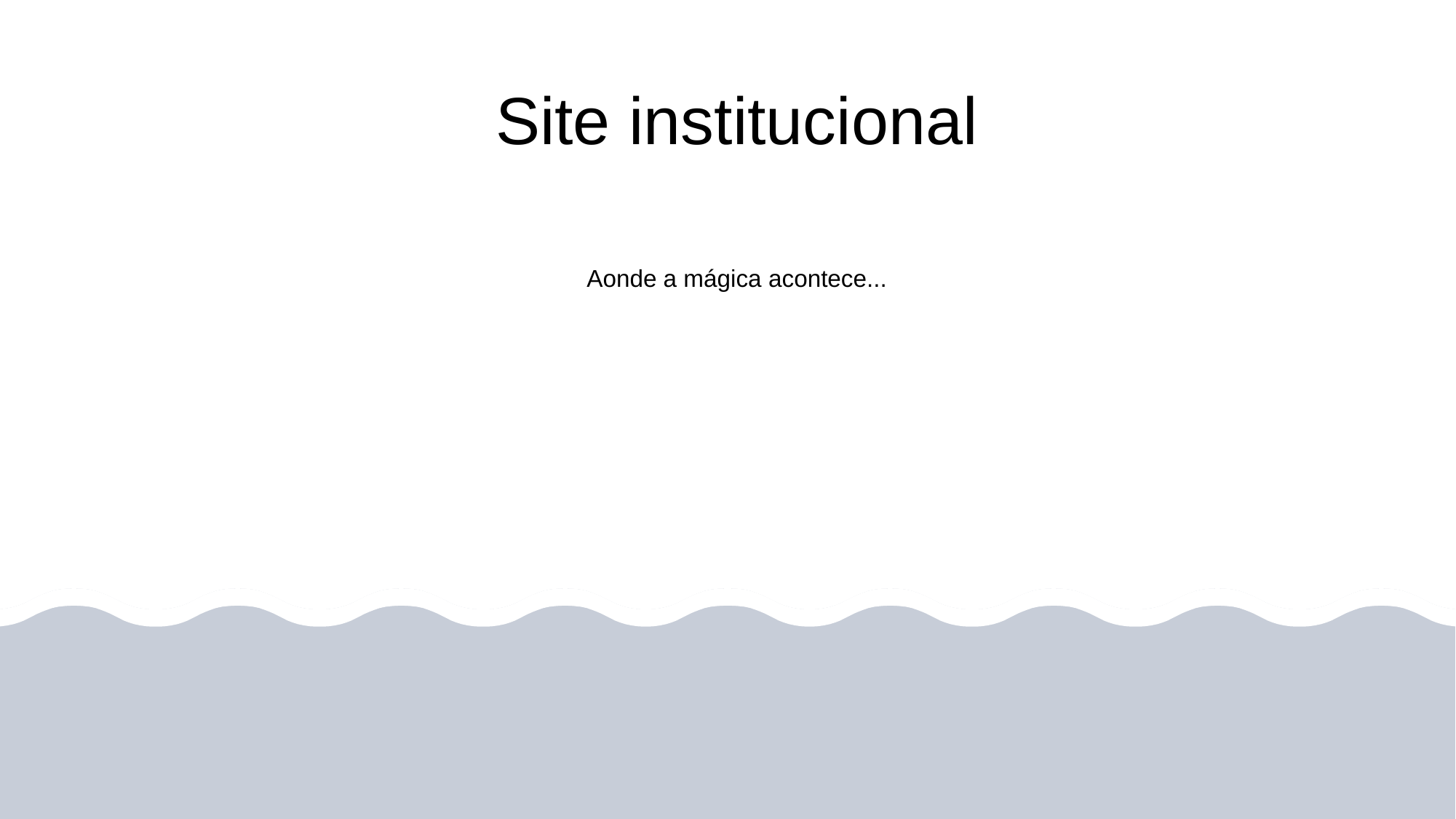

# Site institucional
Aonde a mágica acontece...